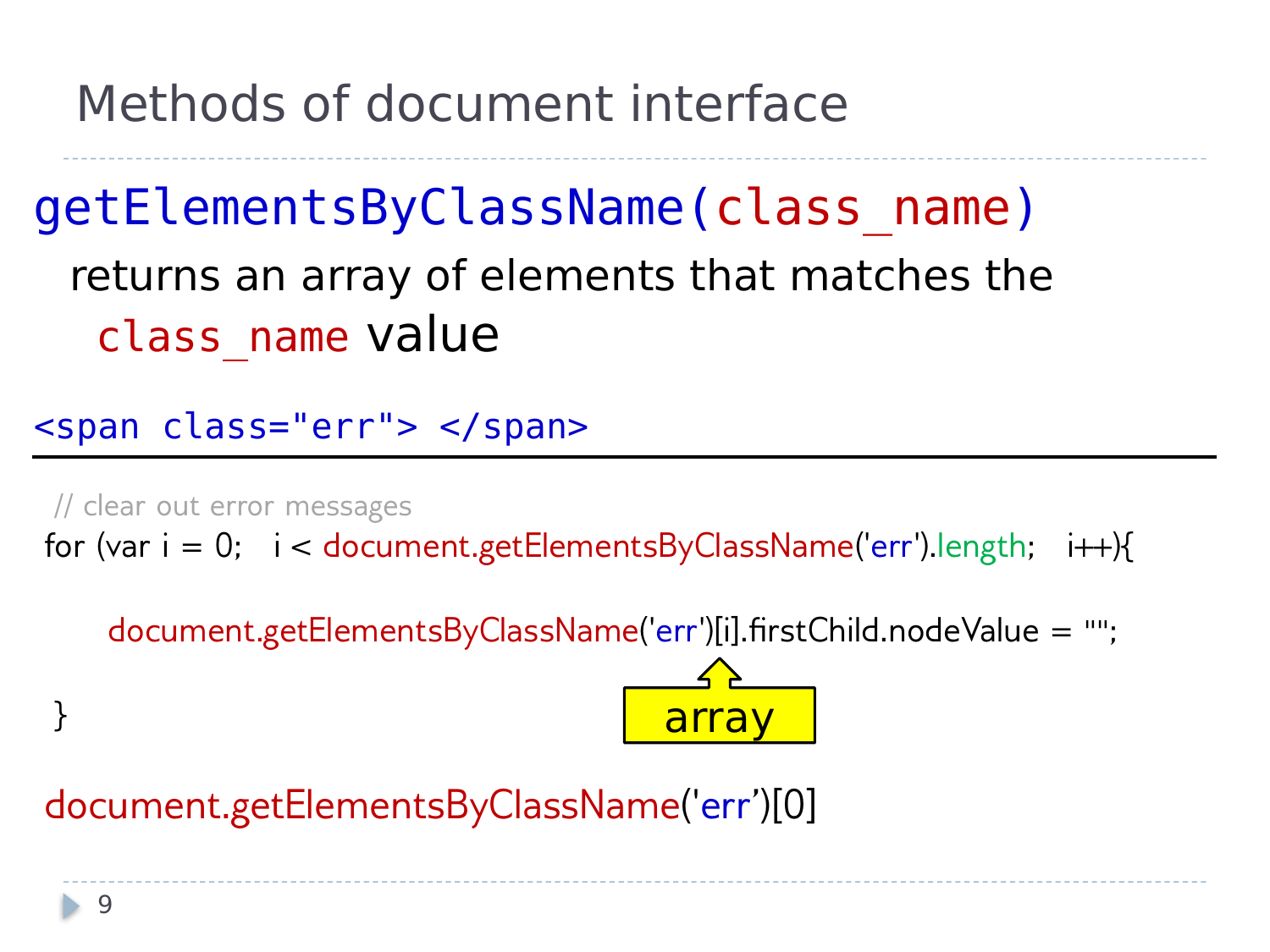

# Methods of document interface
getElementsByClassName(class_name)
  returns an array of elements that matches the
    class_name value
<span class="err"> </span>
 // clear out error messages
for (var i = 0;   i < document.getElementsByClassName('err').length;   i++){

      document.getElementsByClassName('err')[i].firstChild.nodeValue = "";

 }

document.getElementsByClassName('err’)[0]
array
9